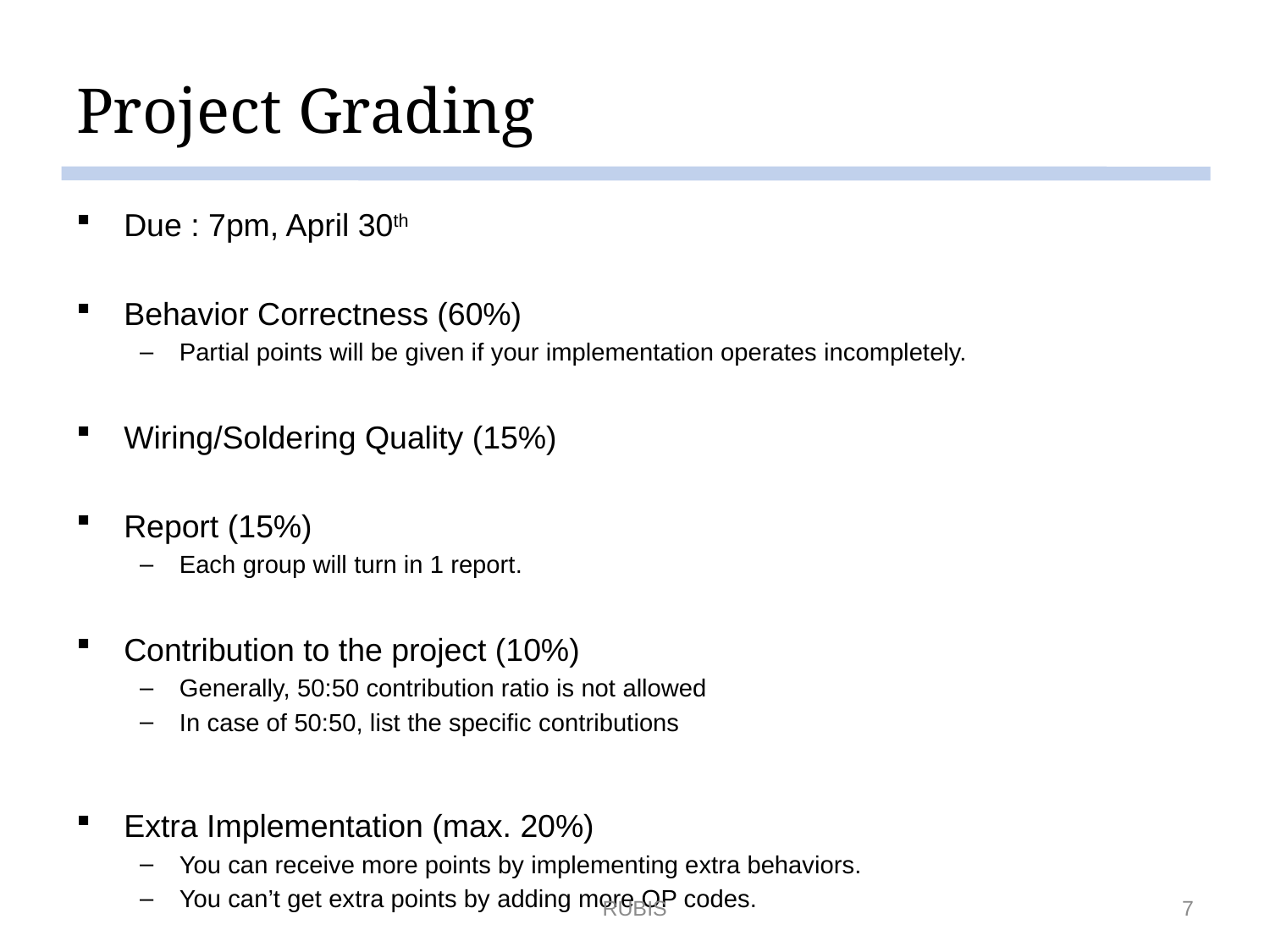

# Project Grading
Due : 7pm, April 30th

Behavior Correctness (60%)
Partial points will be given if your implementation operates incompletely.

Wiring/Soldering Quality (15%)

Report (15%)
Each group will turn in 1 report.

Contribution to the project (10%)
Generally, 50:50 contribution ratio is not allowed
In case of 50:50, list the specific contributions

Extra Implementation (max. 20%)
You can receive more points by implementing extra behaviors.
You can’t get extra points by adding more OP codes.

RUBIS
7